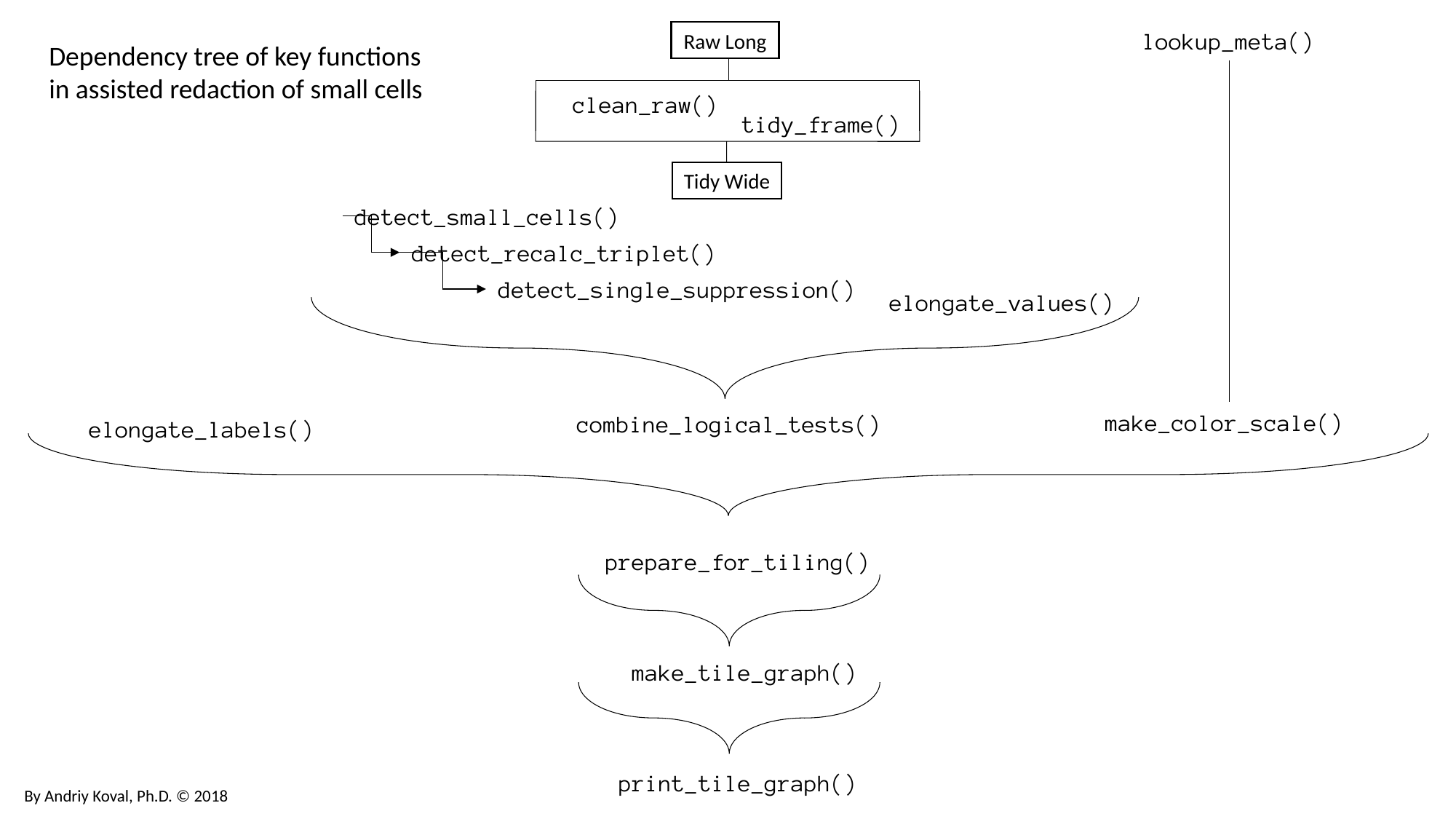

lookup_meta()

Raw Long
clean_raw()
tidy_frame()
Tidy Wide
Dependency tree of key functions
in assisted redaction of small cells

detect_small_cells()
detect_recalc_triplet()
detect_single_suppression()
elongate_values()
make_color_scale()
combine_logical_tests()
elongate_labels()

prepare_for_tiling()

make_tile_graph()
print_tile_graph()
By Andriy Koval, Ph.D. © 2018